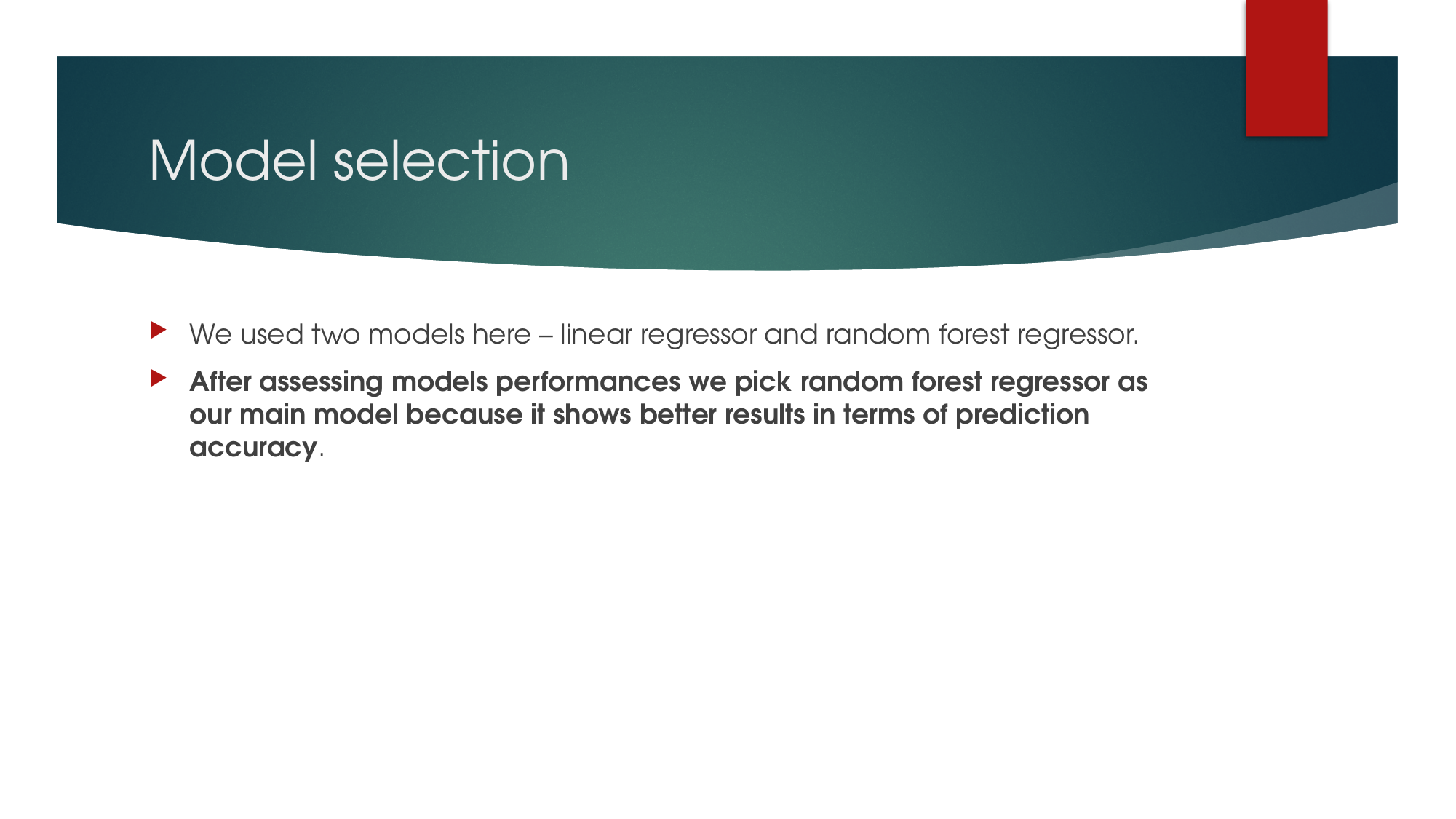

# Model selection
We used two models here – linear regressor and random forest regressor.
After assessing models performances we pick random forest regressor as our main model because it shows better results in terms of prediction accuracy.